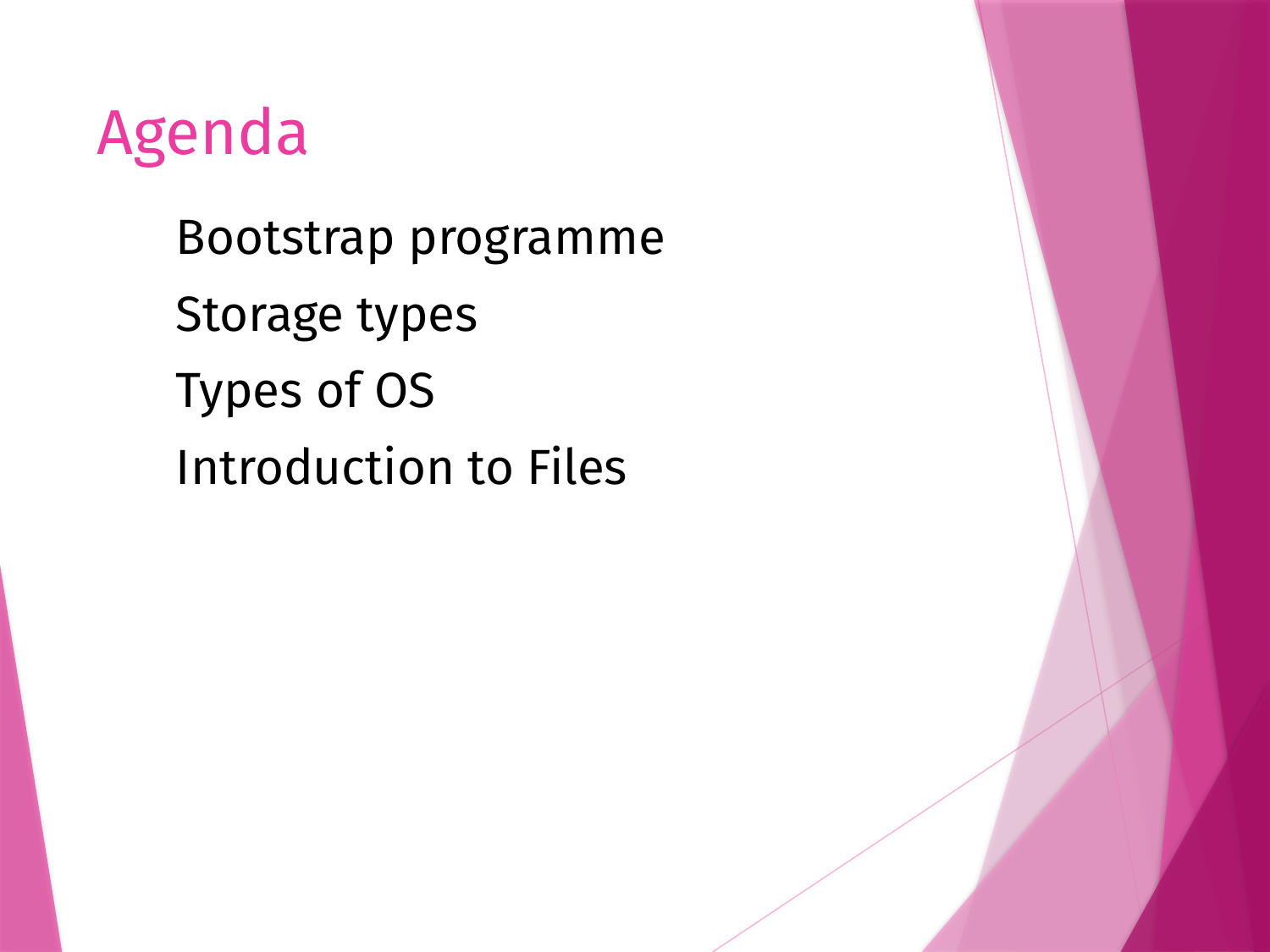

# Agenda
Bootstrap programme
Storage types
Types of OS
Introduction to Files